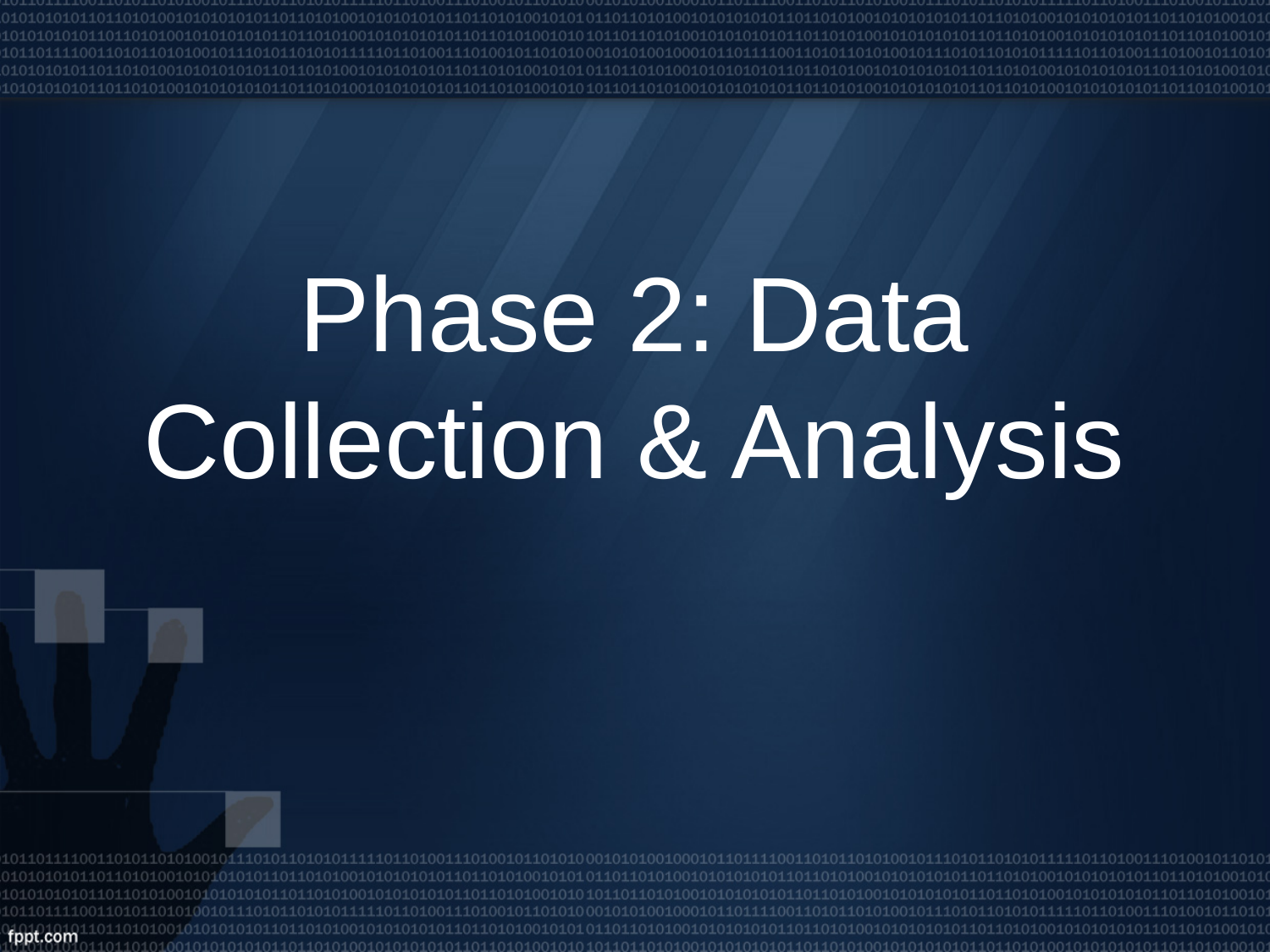

# Phase 2: Data Collection & Analysis